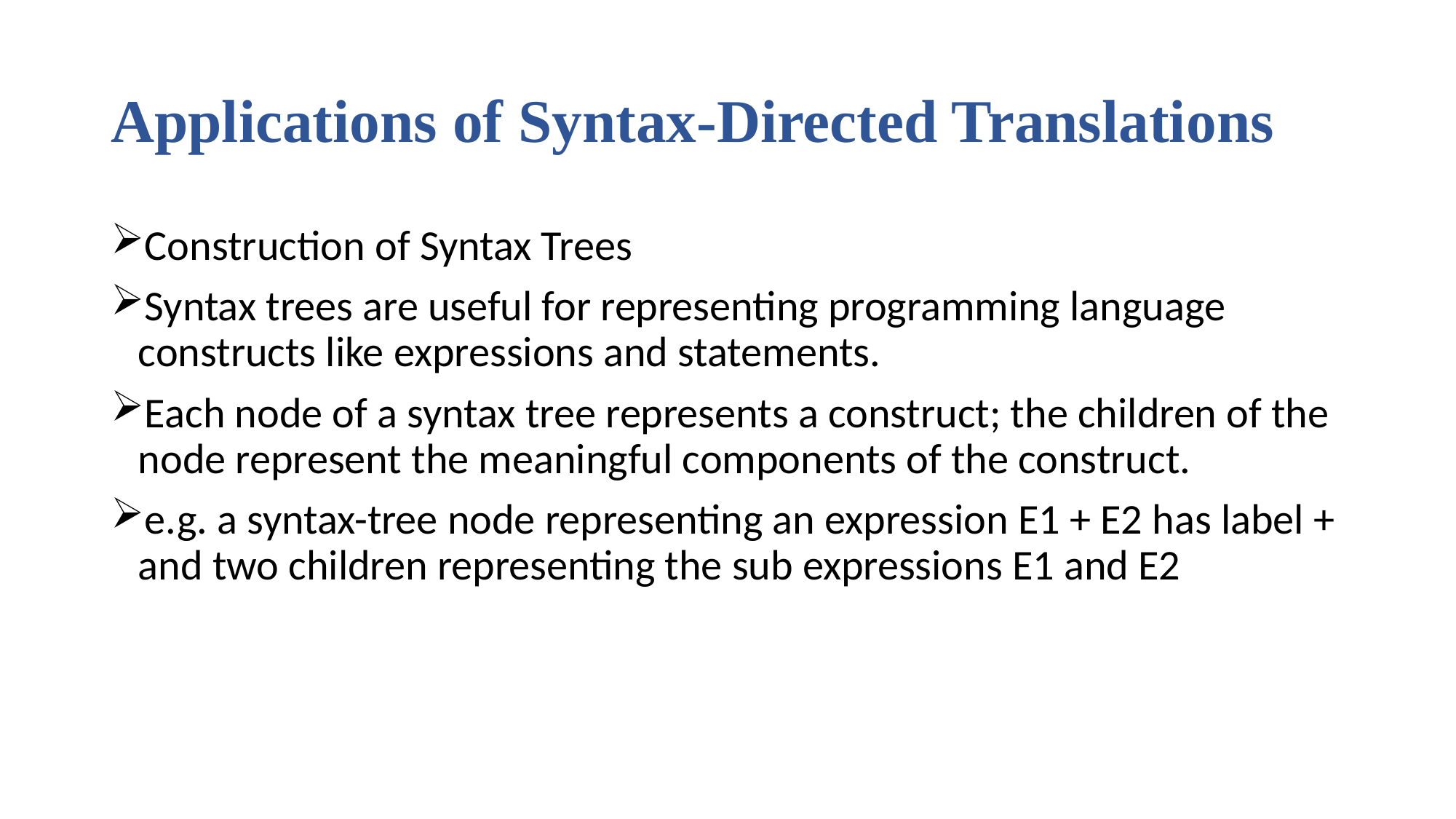

# Applications of Syntax-Directed Translations
Construction of Syntax Trees
Syntax trees are useful for representing programming language constructs like expressions and statements.
Each node of a syntax tree represents a construct; the children of the node represent the meaningful components of the construct.
e.g. a syntax-tree node representing an expression E1 + E2 has label + and two children representing the sub expressions E1 and E2